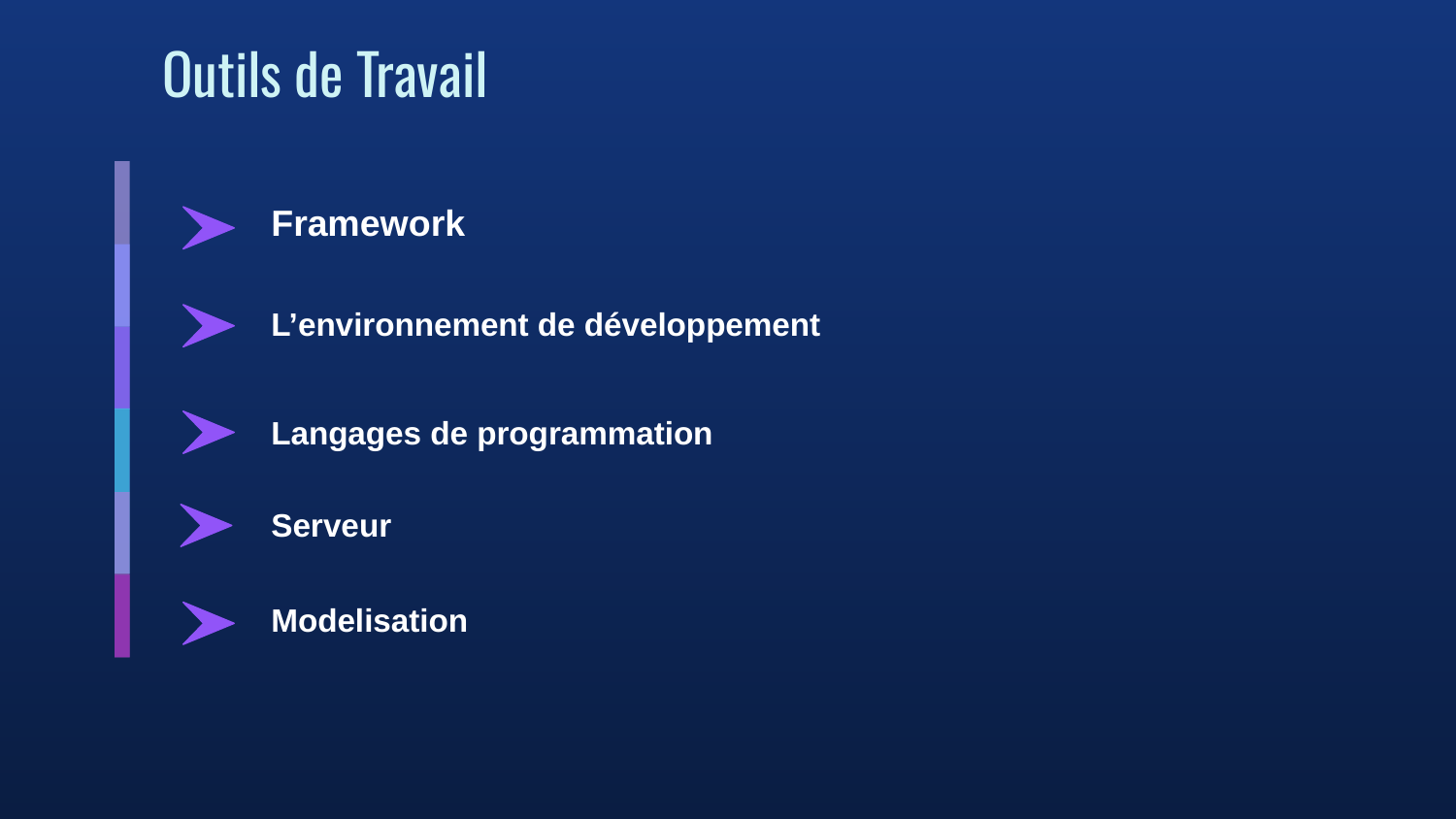

# Outils de Travail
Framework

L’environnement de développement

Langages de programmation

Serveur

Modelisation